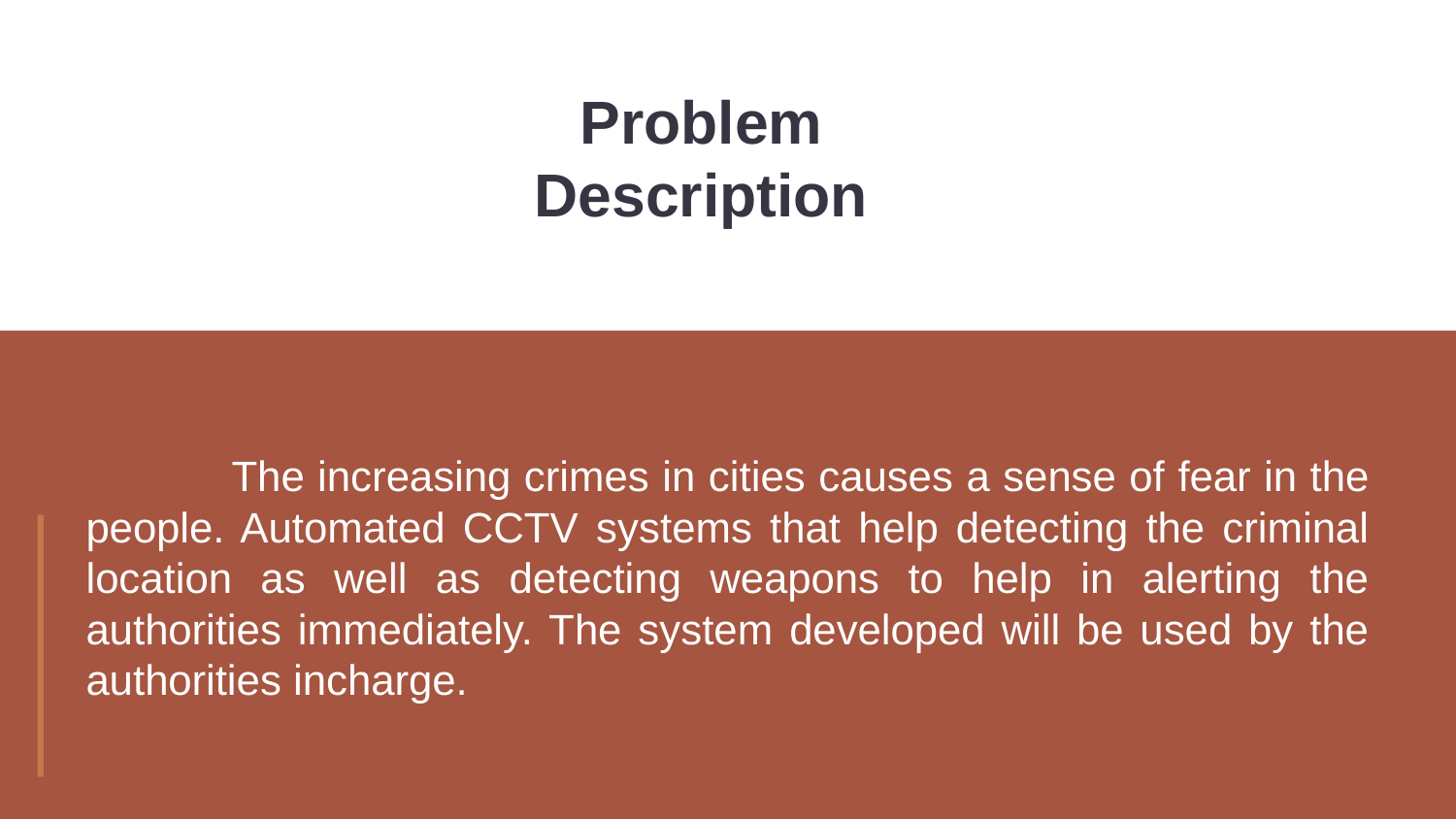

Problem Description

	The increasing crimes in cities causes a sense of fear in the people. Automated CCTV systems that help detecting the criminal location as well as detecting weapons to help in alerting the authorities immediately. The system developed will be used by the authorities incharge.